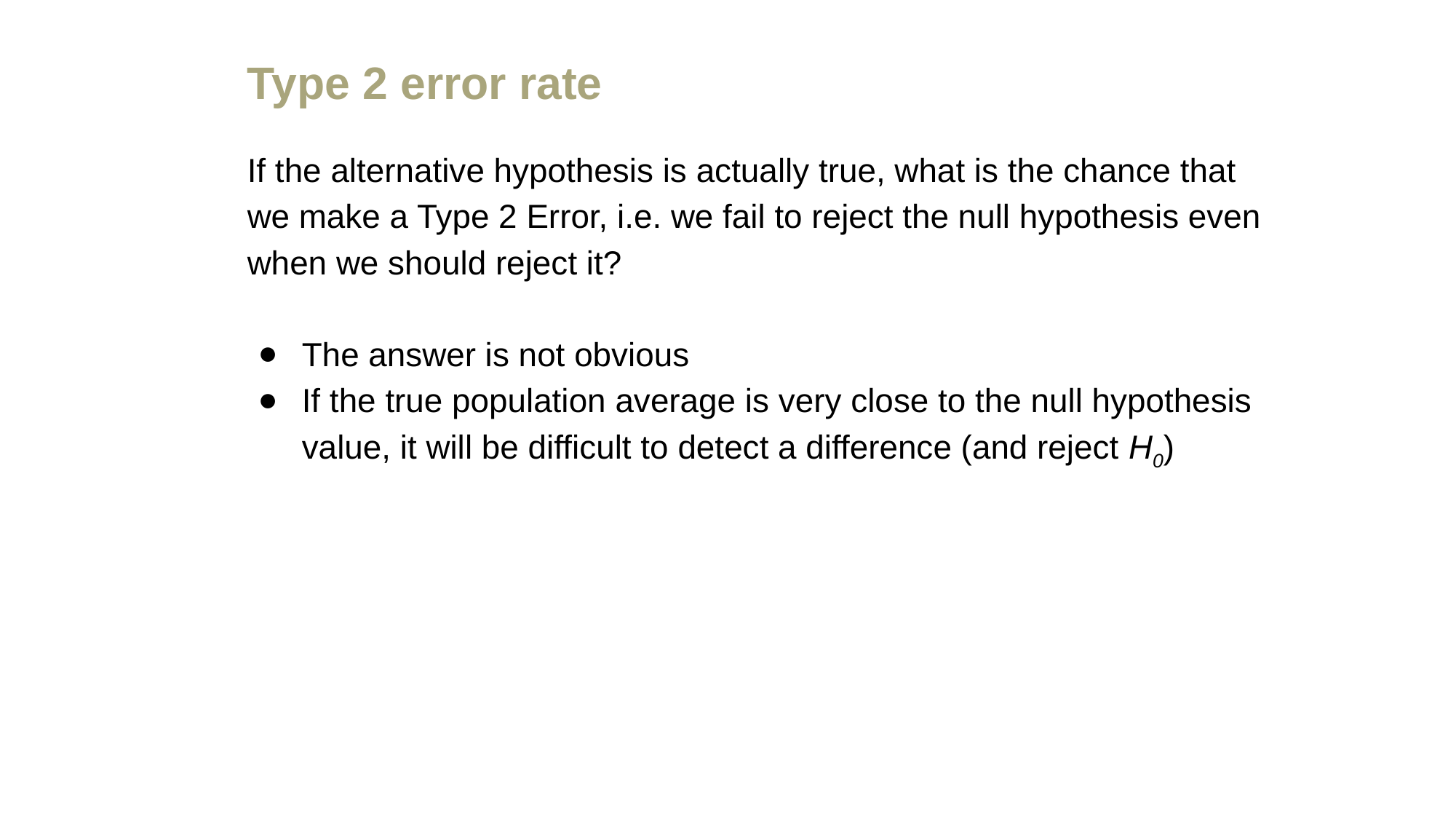

Type 2 error rate
If the alternative hypothesis is actually true, what is the chance that we make a Type 2 Error, i.e. we fail to reject the null hypothesis even when we should reject it?

The answer is not obvious
If the true population average is very close to the null hypothesis value, it will be difficult to detect a difference (and reject H0)